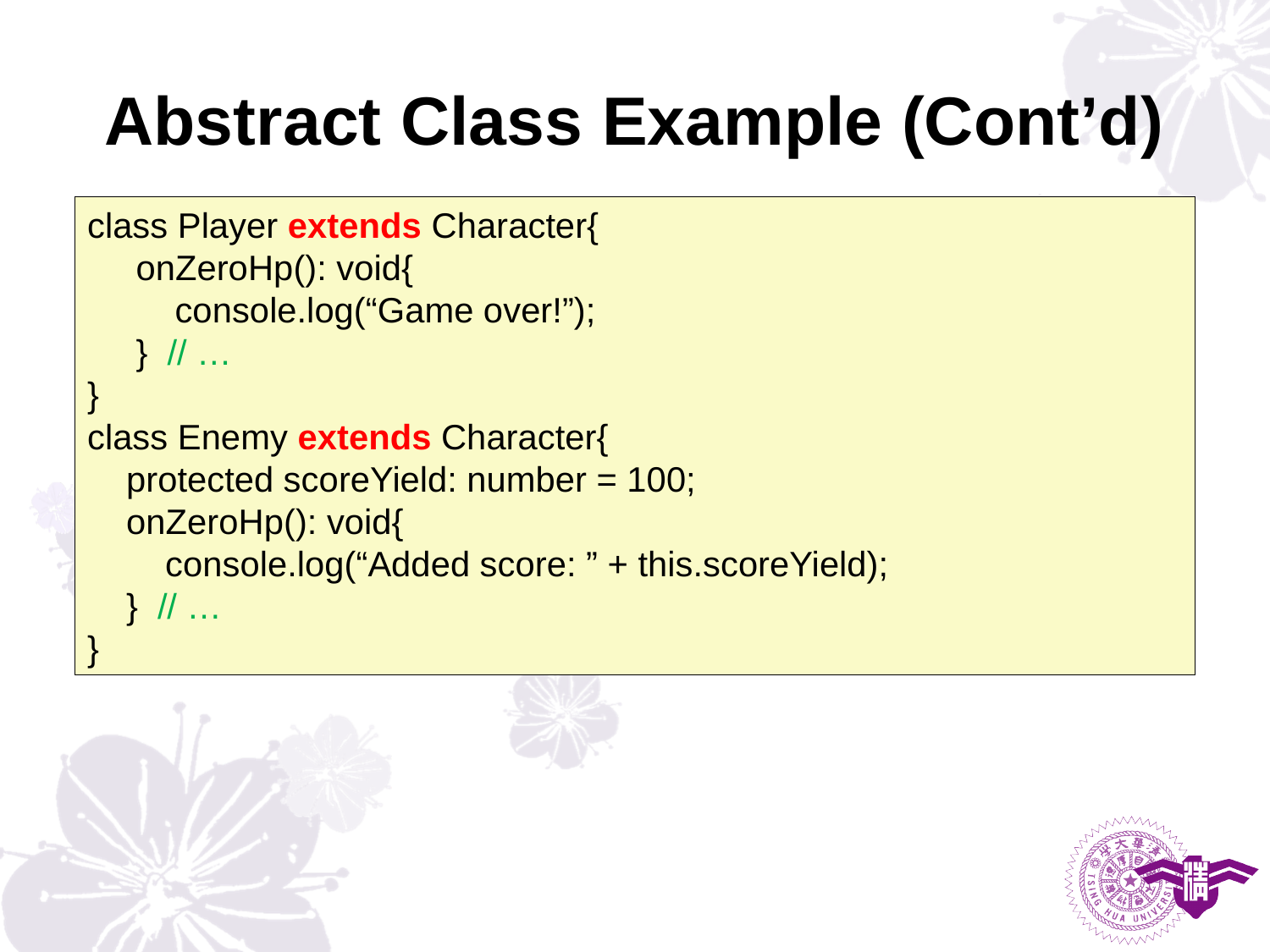

# Abstract Class Example (Cont’d)
class Player extends Character{
     onZeroHp(): void{
         console.log(“Game over!”);
     }  // …
}
class Enemy extends Character{
    protected scoreYield: number = 100;
    onZeroHp(): void{
        console.log(“Added score: ” + this.scoreYield);
    }  // …
}